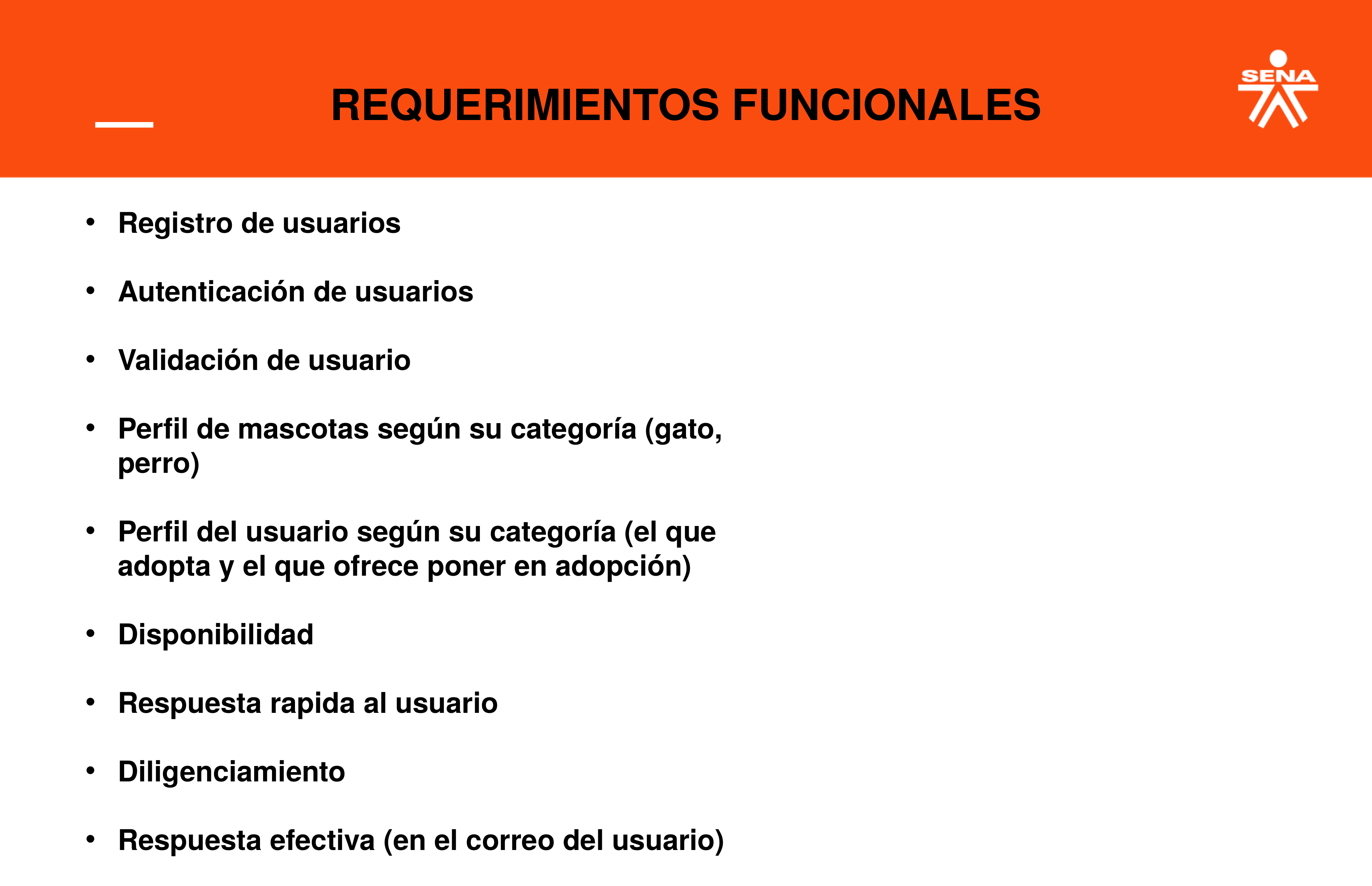

REQUERIMIENTOS FUNCIONALES

Registro de usuarios

Autenticación de usuarios

Validación de usuario

Perfil de mascotas según su categoría (gato, perro)

Perfil del usuario según su categoría (el que adopta y el que ofrece poner en adopción)

Disponibilidad

Respuesta rapida al usuario

Diligenciamiento

Respuesta efectiva (en el correo del usuario)